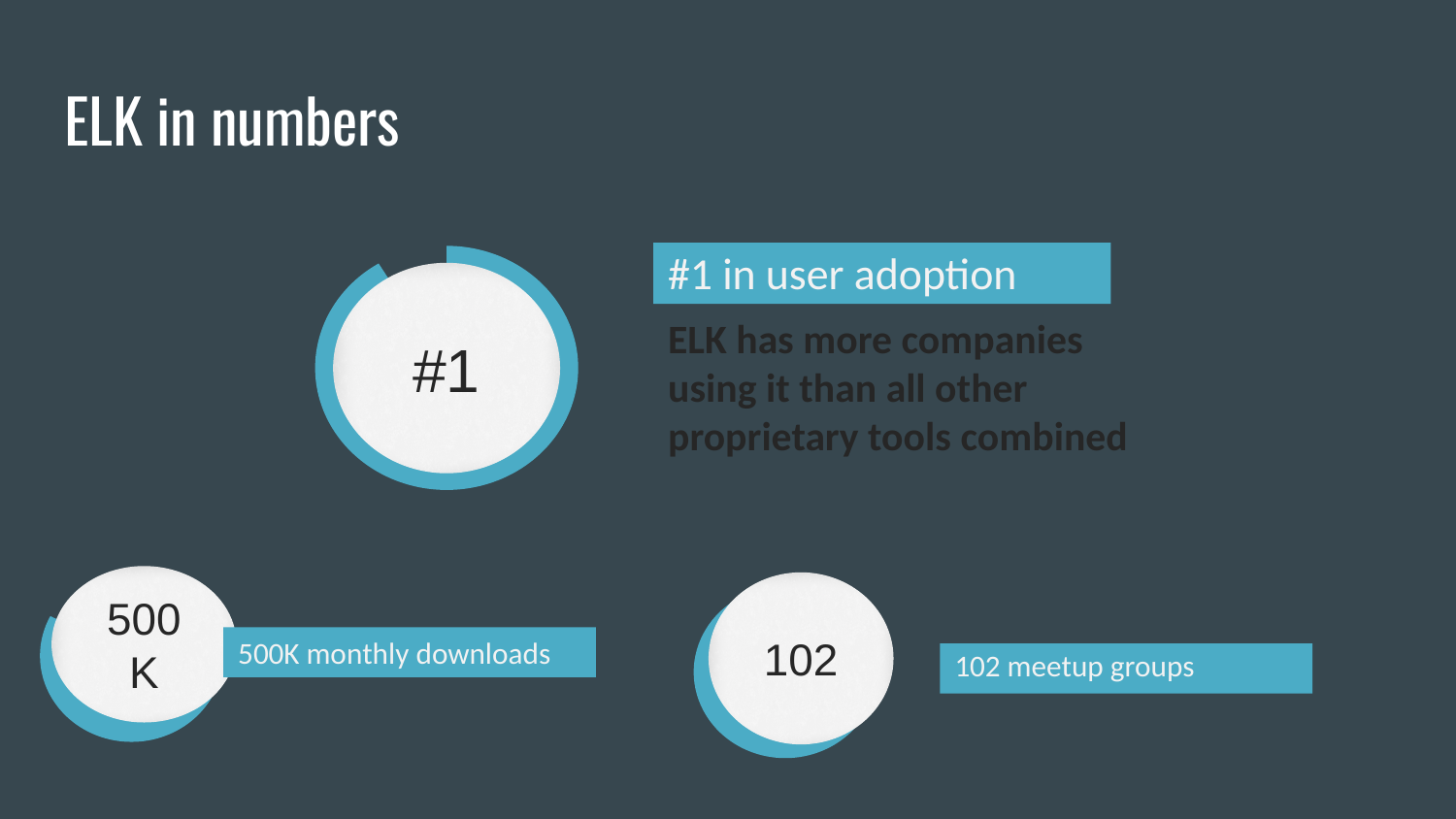

# ELK in numbers
#1 in user adoption

#1
ELK has more companies using it than all other proprietary tools combined

500K

500K monthly downloads

102
102 meetup groups